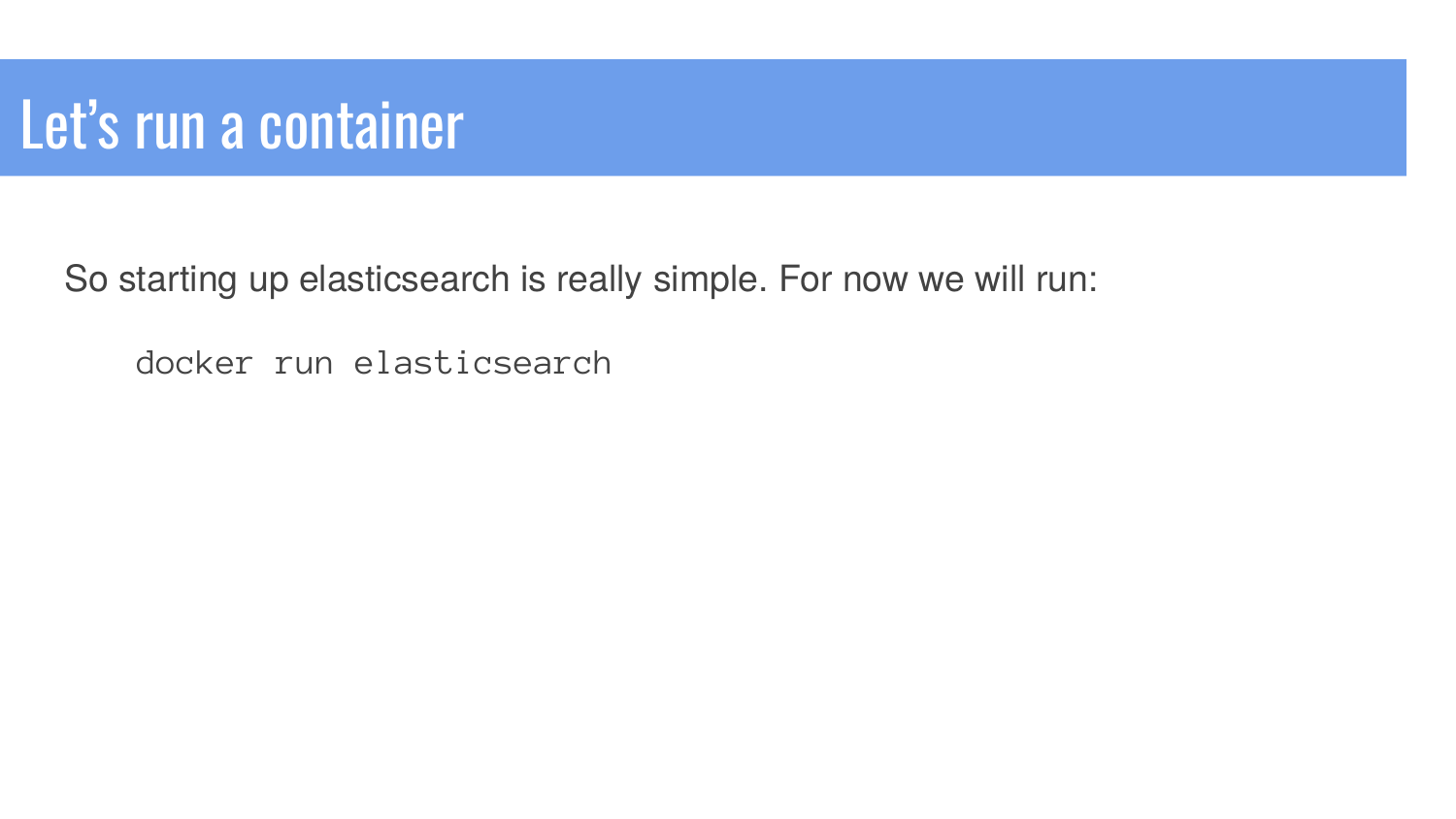

# Let’s run a container
So starting up elasticsearch is really simple. For now we will run:
docker run elasticsearch